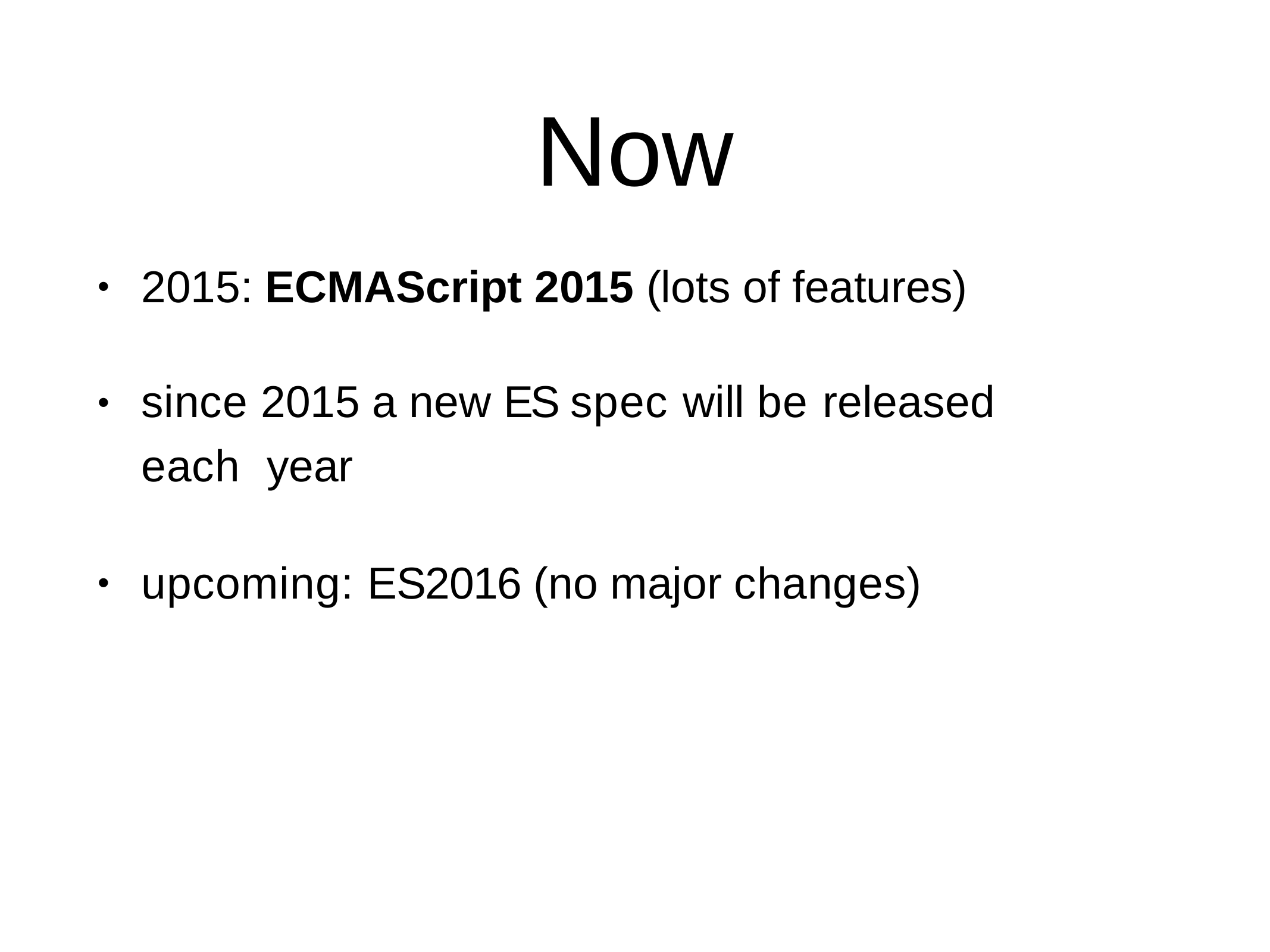

# Now
2015: ECMAScript 2015 (lots of features)
•
since 2015 a new ES spec will be released each  year
•
upcoming: ES2016 (no major changes)
•